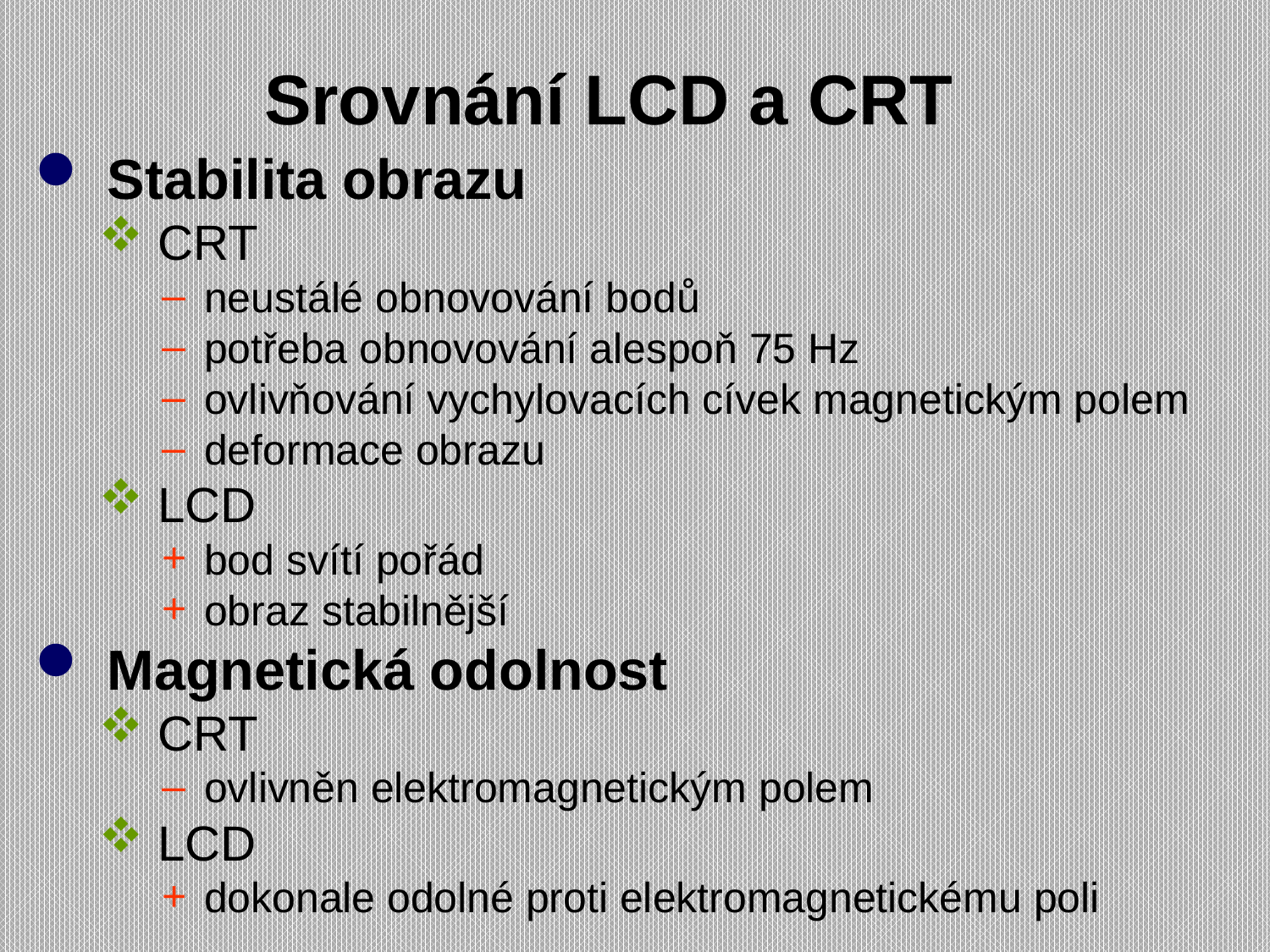

Srovnání LCD a CRT

 Stabilita obrazu
 CRT
 neustálé obnovování bodů
 potřeba obnovování alespoň 75 Hz
 ovlivňování vychylovacích cívek magnetickým polem
 deformace obrazu
 LCD
 bod svítí pořád
 obraz stabilnější
 Magnetická odolnost
 CRT
 ovlivněn elektromagnetickým polem
 LCD
 dokonale odolné proti elektromagnetickému poli